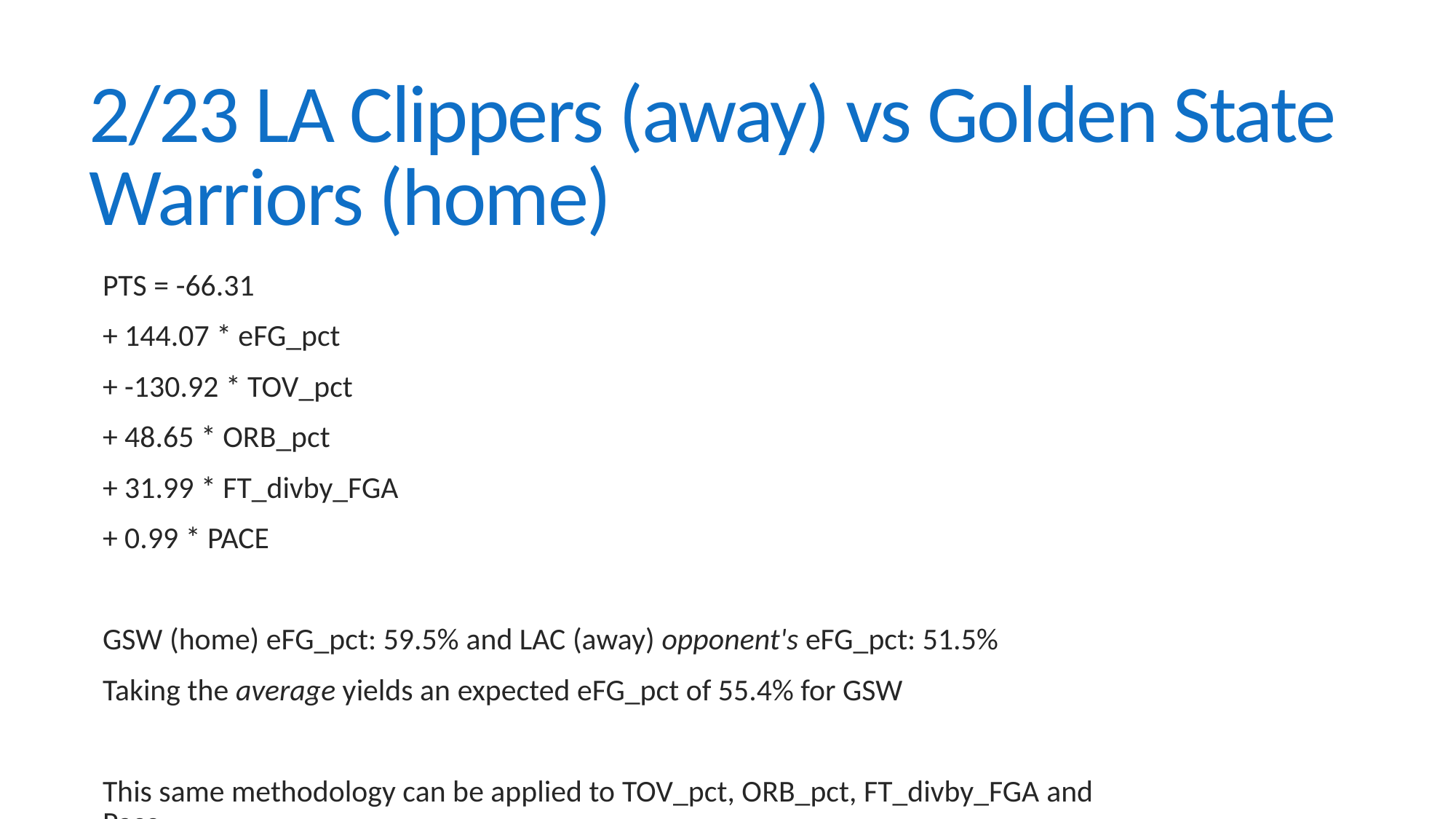

# 2/23 LA Clippers (away) vs Golden State Warriors (home)
PTS = -66.31
+ 144.07 * eFG_pct
+ -130.92 * TOV_pct
+ 48.65 * ORB_pct
+ 31.99 * FT_divby_FGA
+ 0.99 * PACE

GSW (home) eFG_pct: 59.5% and LAC (away) opponent's eFG_pct: 51.5%
Taking the average yields an expected eFG_pct of 55.4% for GSW

This same methodology can be applied to TOV_pct, ORB_pct, FT_divby_FGA and Pace

Crunching the math and the data for each team yields an expected score of:
LAC 108 GSW 116